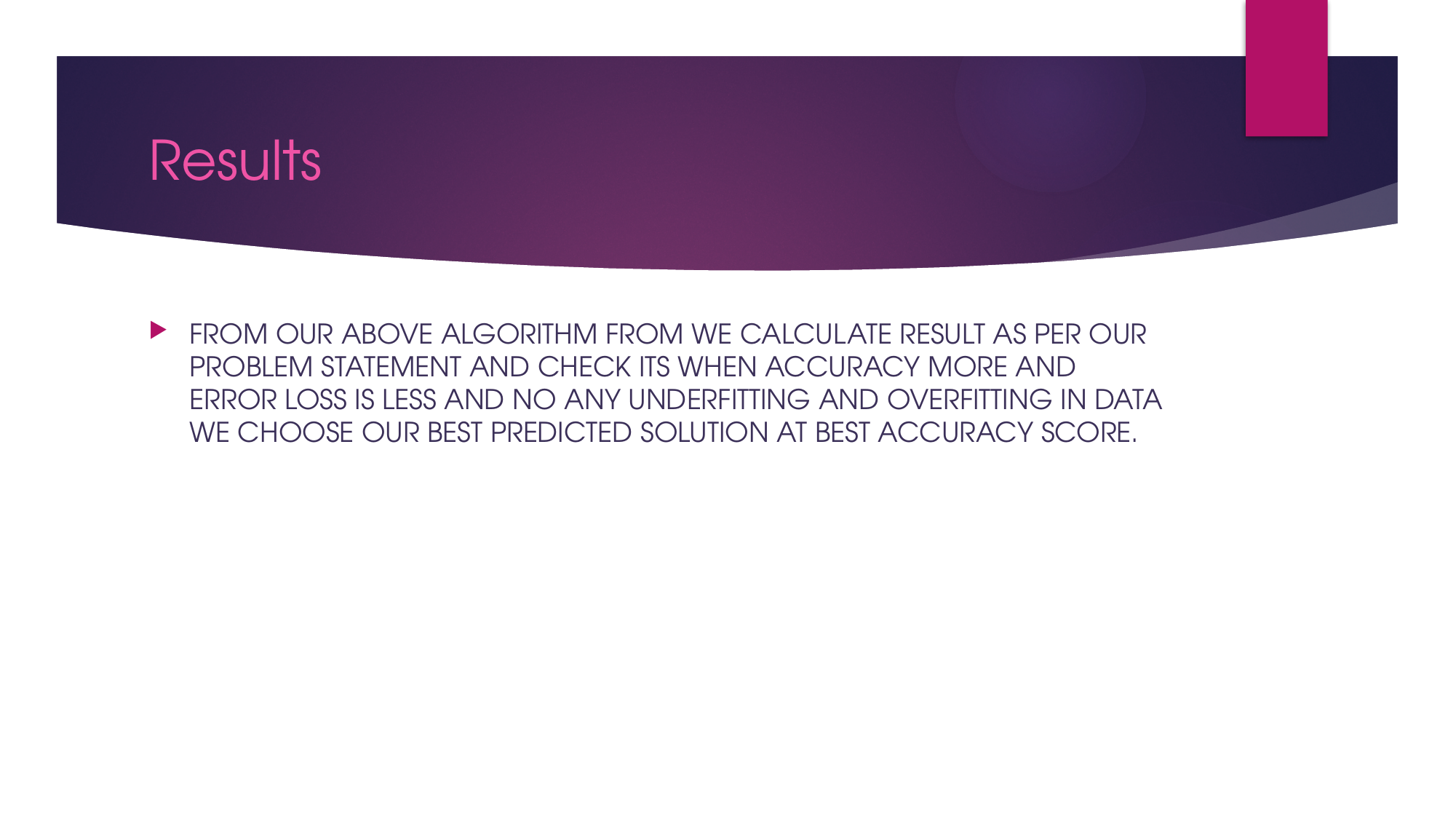

# Results
FROM OUR ABOVE ALGORITHM FROM WE CALCULATE RESULT AS PER OUR PROBLEM STATEMENT AND CHECK ITS WHEN ACCURACY MORE AND  ERROR LOSS IS LESS AND NO ANY UNDERFITTING AND OVERFITTING IN DATA WE CHOOSE OUR BEST PREDICTED SOLUTION AT BEST ACCURACY SCORE.